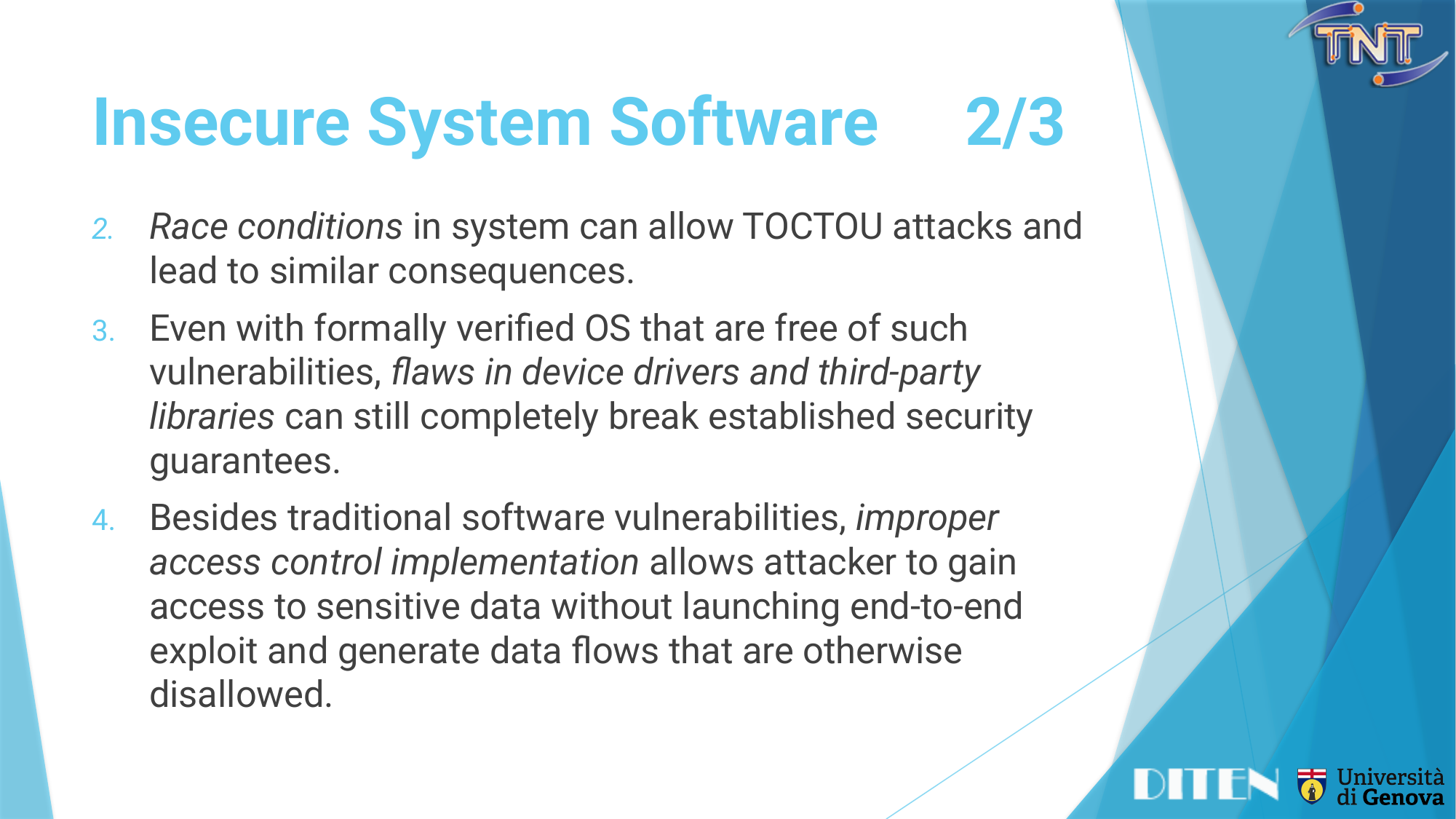

# Insecure System Software	2/3
Race conditions in system can allow TOCTOU attacks and lead to similar consequences.
Even with formally verified OS that are free of such vulnerabilities, flaws in device drivers and third-party libraries can still completely break established security guarantees.
Besides traditional software vulnerabilities, improper access control implementation allows attacker to gain access to sensitive data without launching end-to-end exploit and generate data flows that are otherwise disallowed.